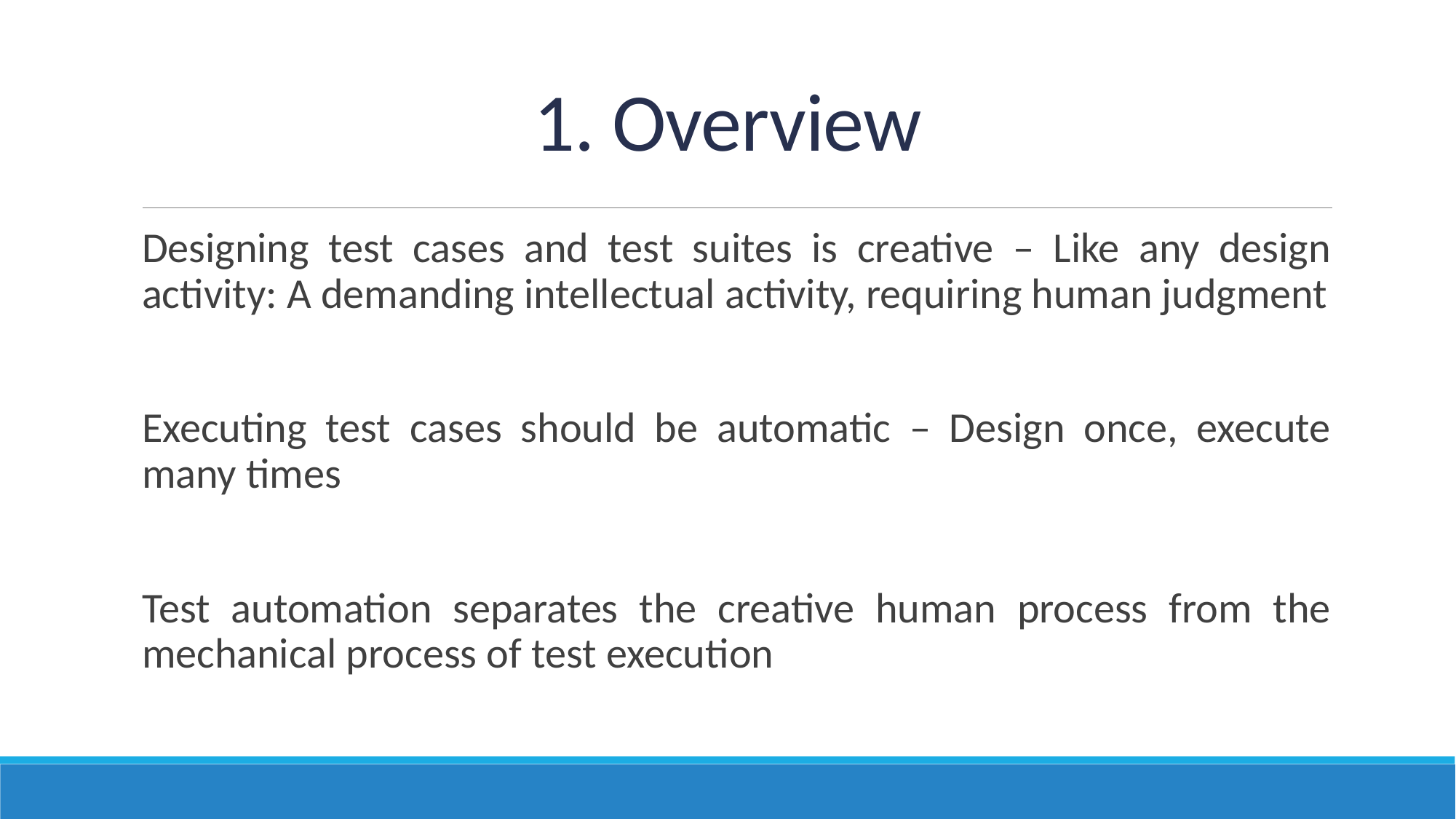

# 1. Overview
Designing test cases and test suites is creative – Like any design activity: A demanding intellectual activity, requiring human judgment

Executing test cases should be automatic – Design once, execute many times

Test automation separates the creative human process from the mechanical process of test execution